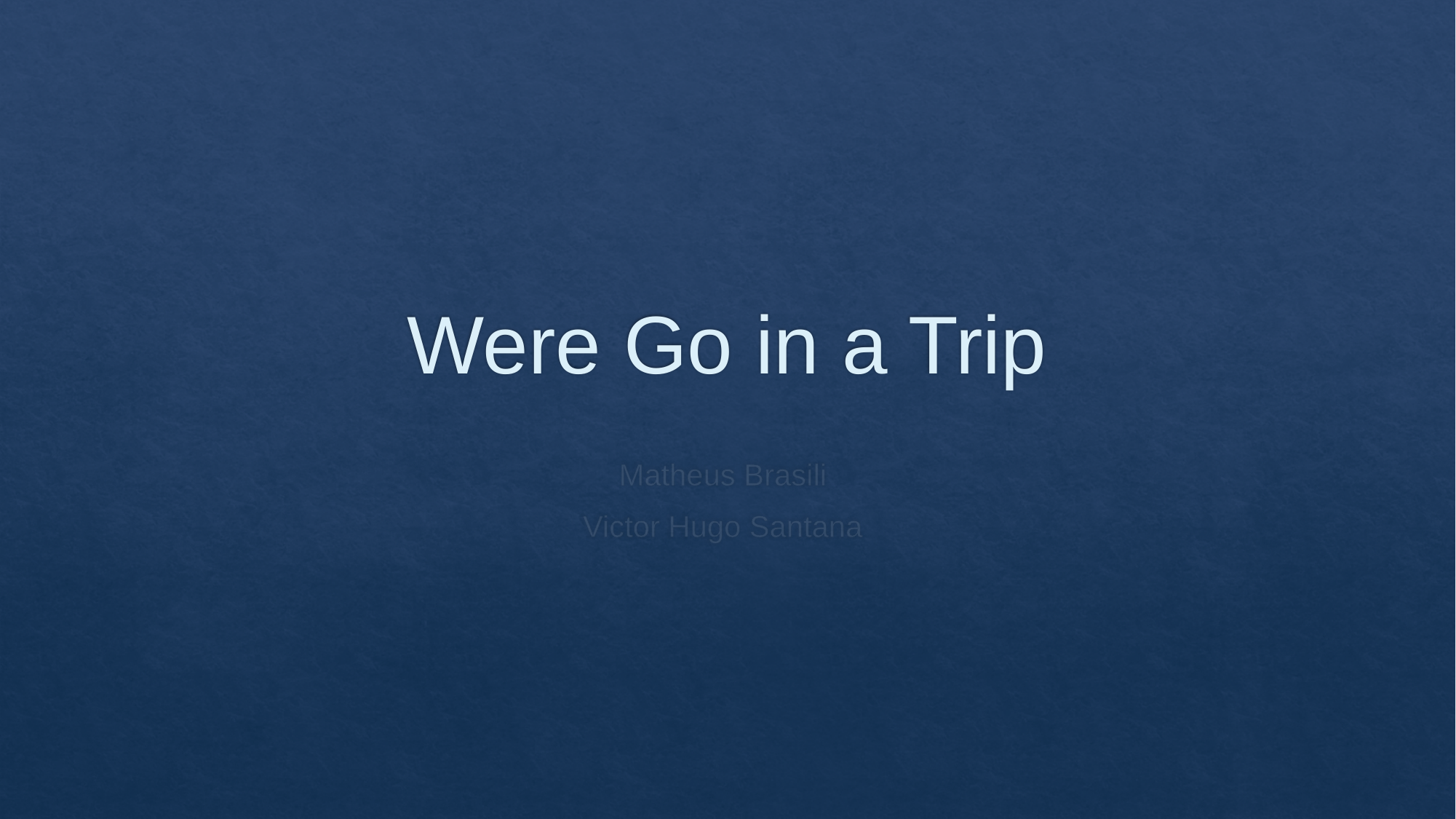

# Were Go in a Trip
Matheus Brasili
Victor Hugo Santana